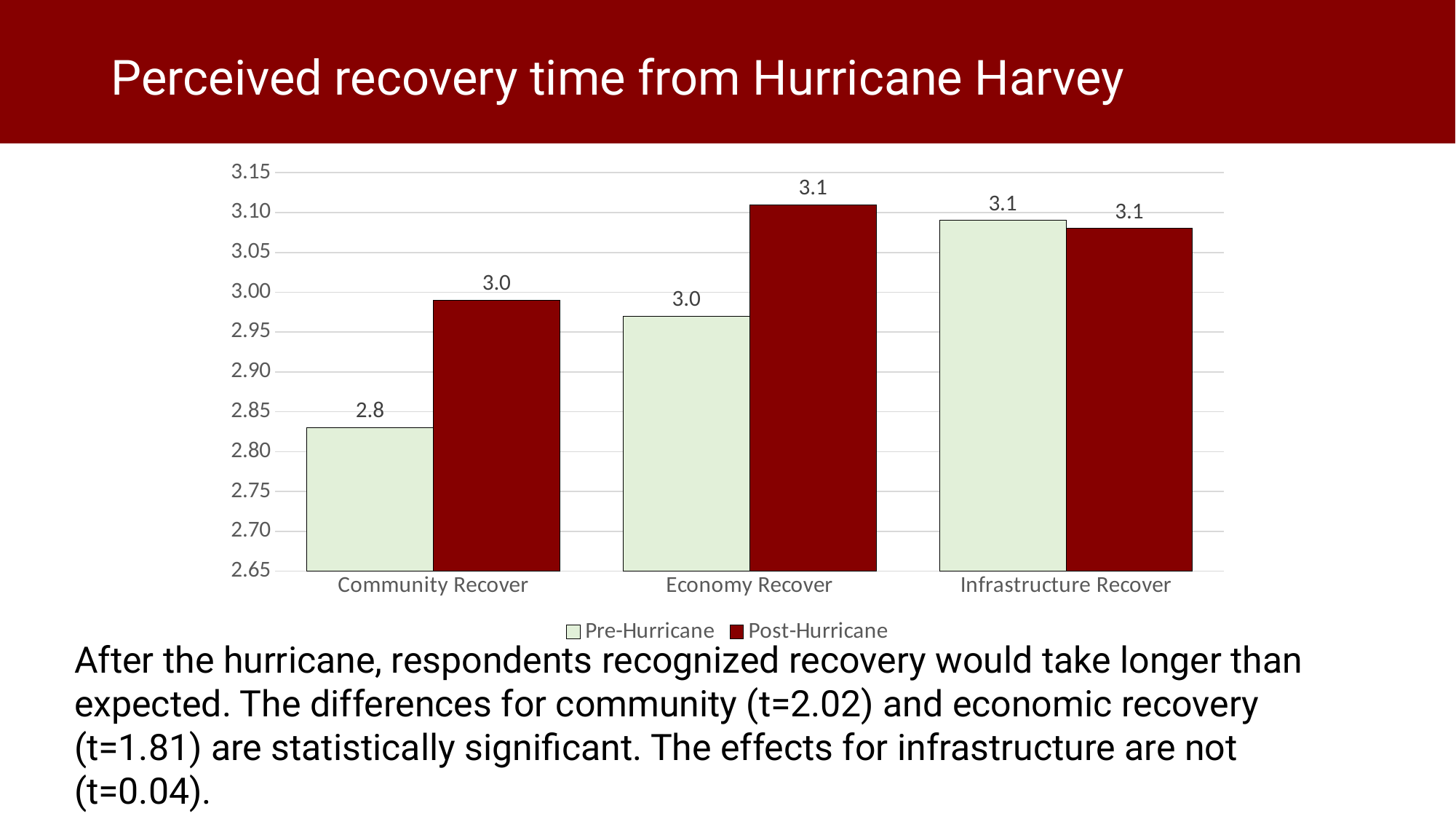

Perceived recovery time from Hurricane Harvey

### Chart

| Category | Pre-Hurricane | Post-Hurricane |
|---|---|---|
| Community Recover | 2.83 | 2.99 |
| Economy Recover | 2.97 | 3.11 |
| Infrastructure Recover | 3.09 | 3.08 |
After the hurricane, respondents recognized recovery would take longer than expected. The differences for community (t=2.02) and economic recovery (t=1.81) are statistically significant. The effects for infrastructure are not (t=0.04).